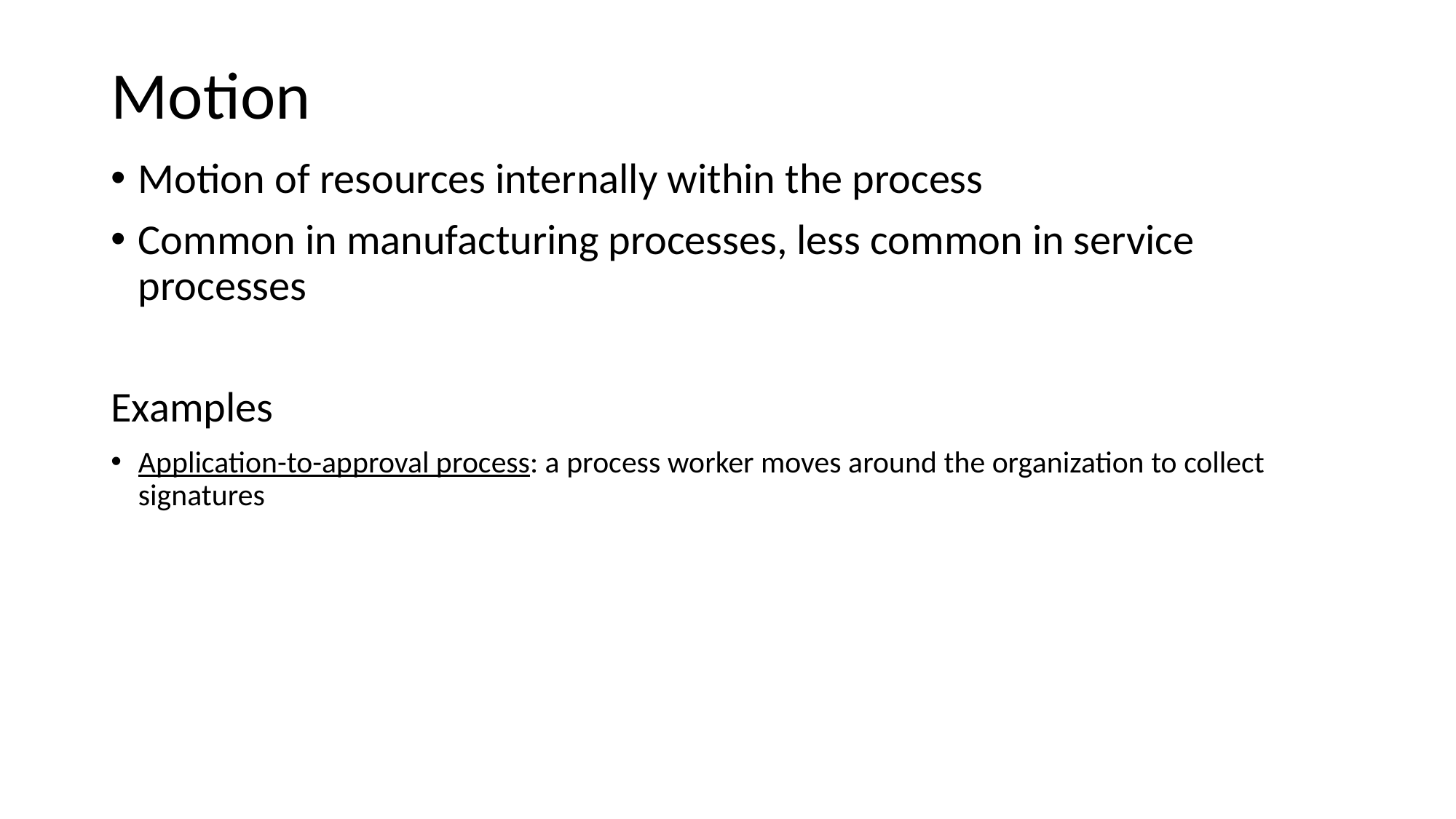

# Motion
Motion of resources internally within the process
Common in manufacturing processes, less common in service processes

Examples
Application-to-approval process: a process worker moves around the organization to collect signatures